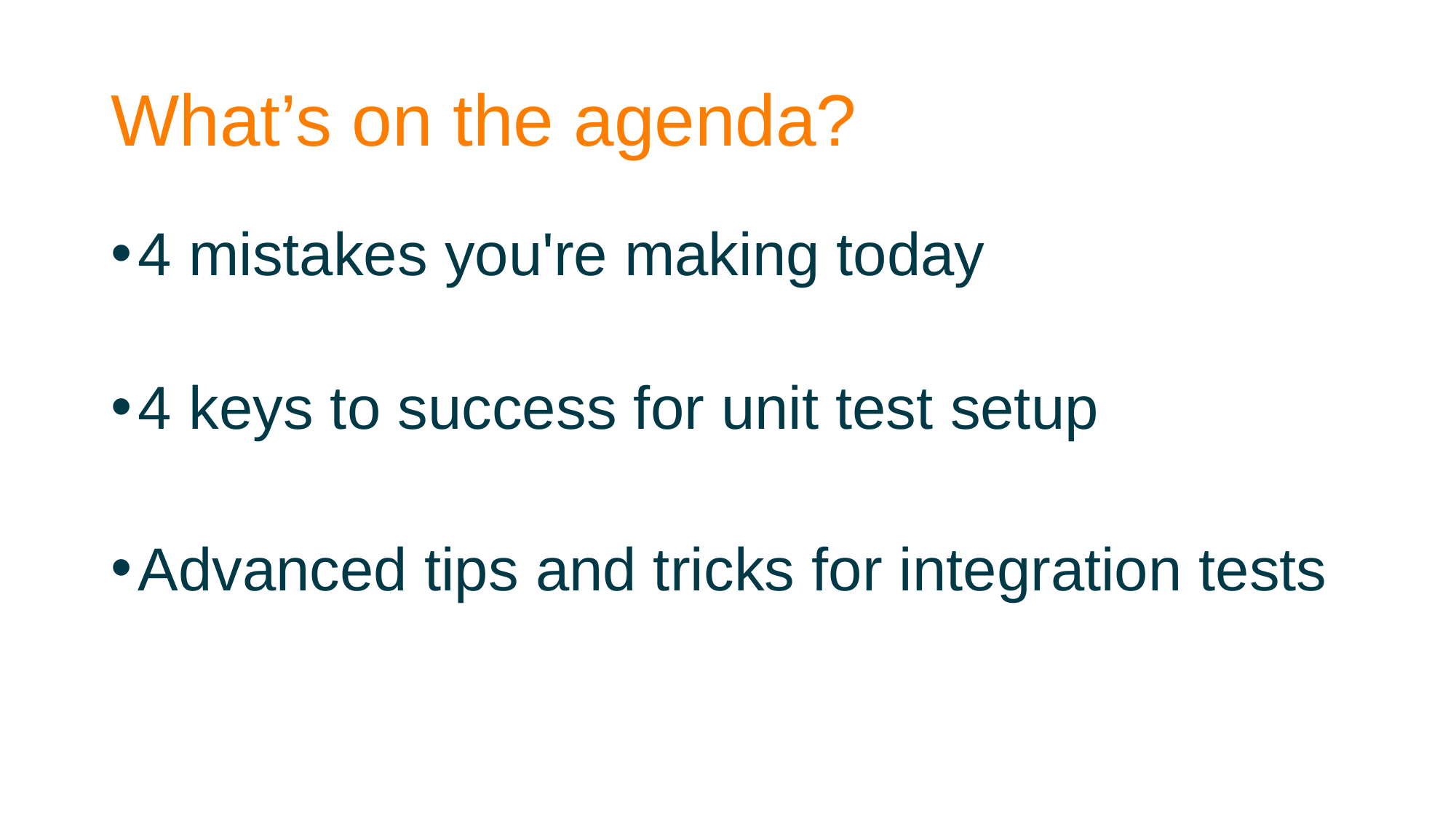

# What’s on the agenda?
4 mistakes you're making today
4 keys to success for unit test setup

Advanced tips and tricks for integration tests